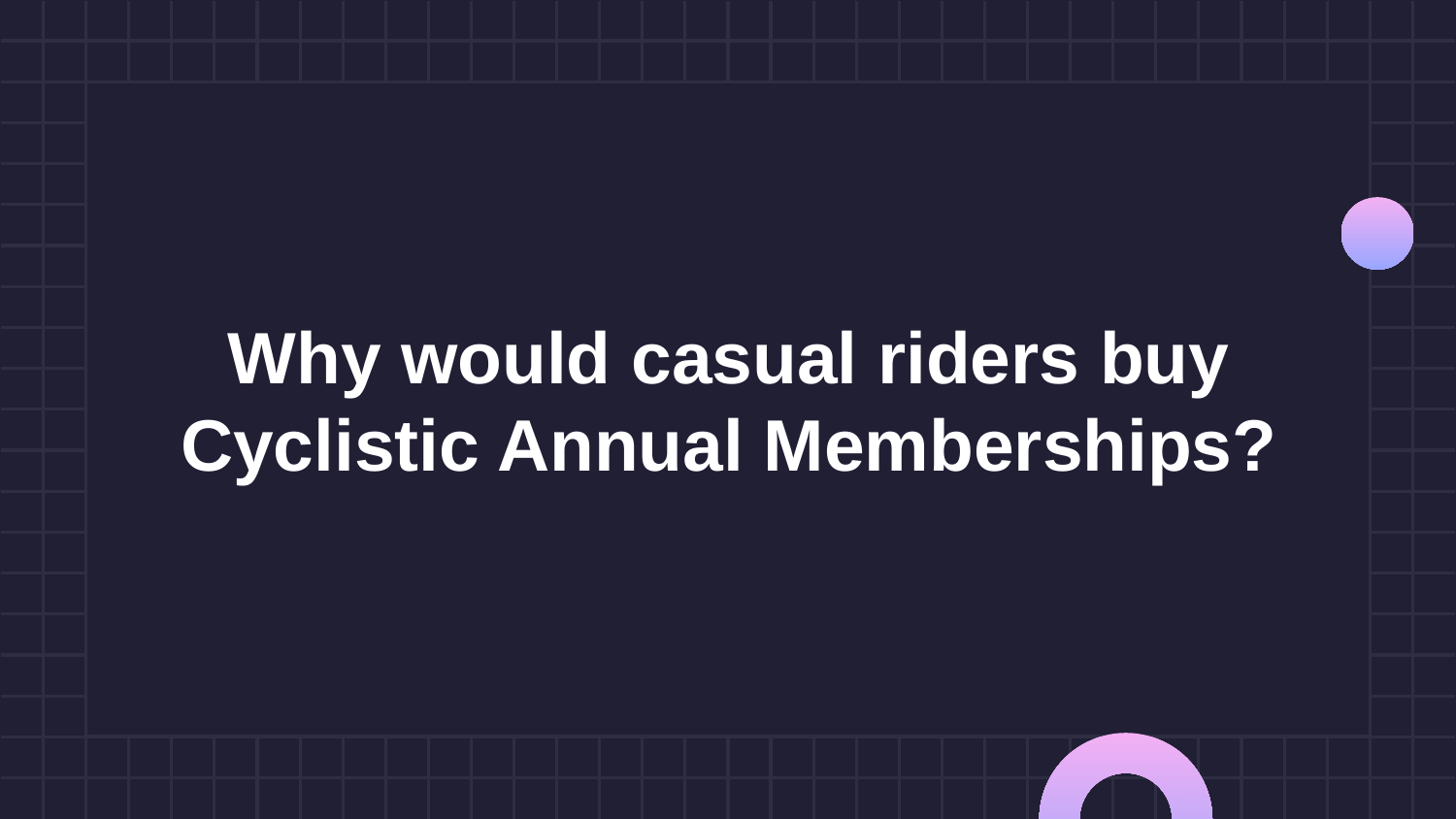

# Why would casual riders buy Cyclistic Annual Memberships?